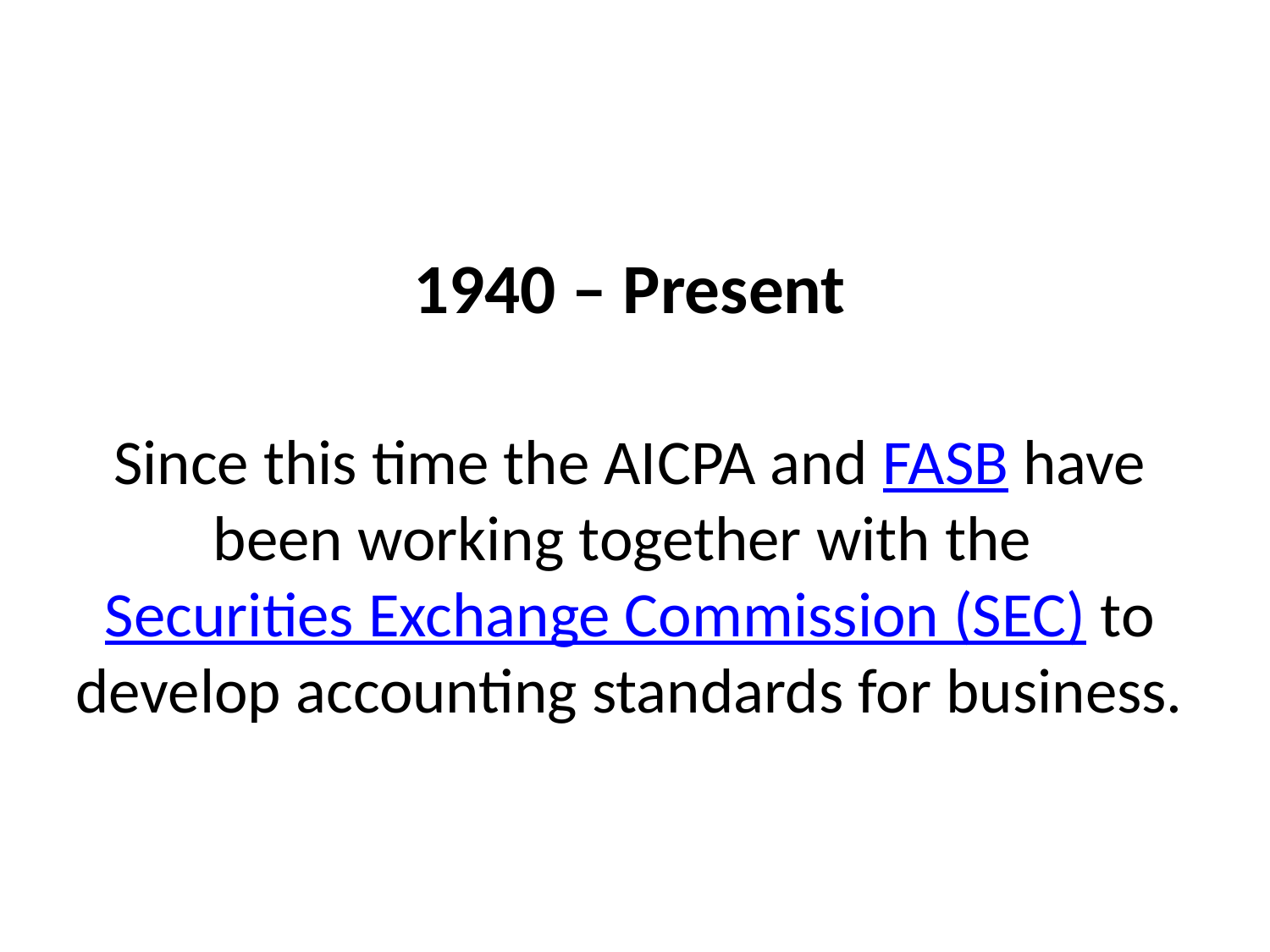

# 1940 – Present Since this time the AICPA and FASB have been working together with the Securities Exchange Commission (SEC) to develop accounting standards for business.